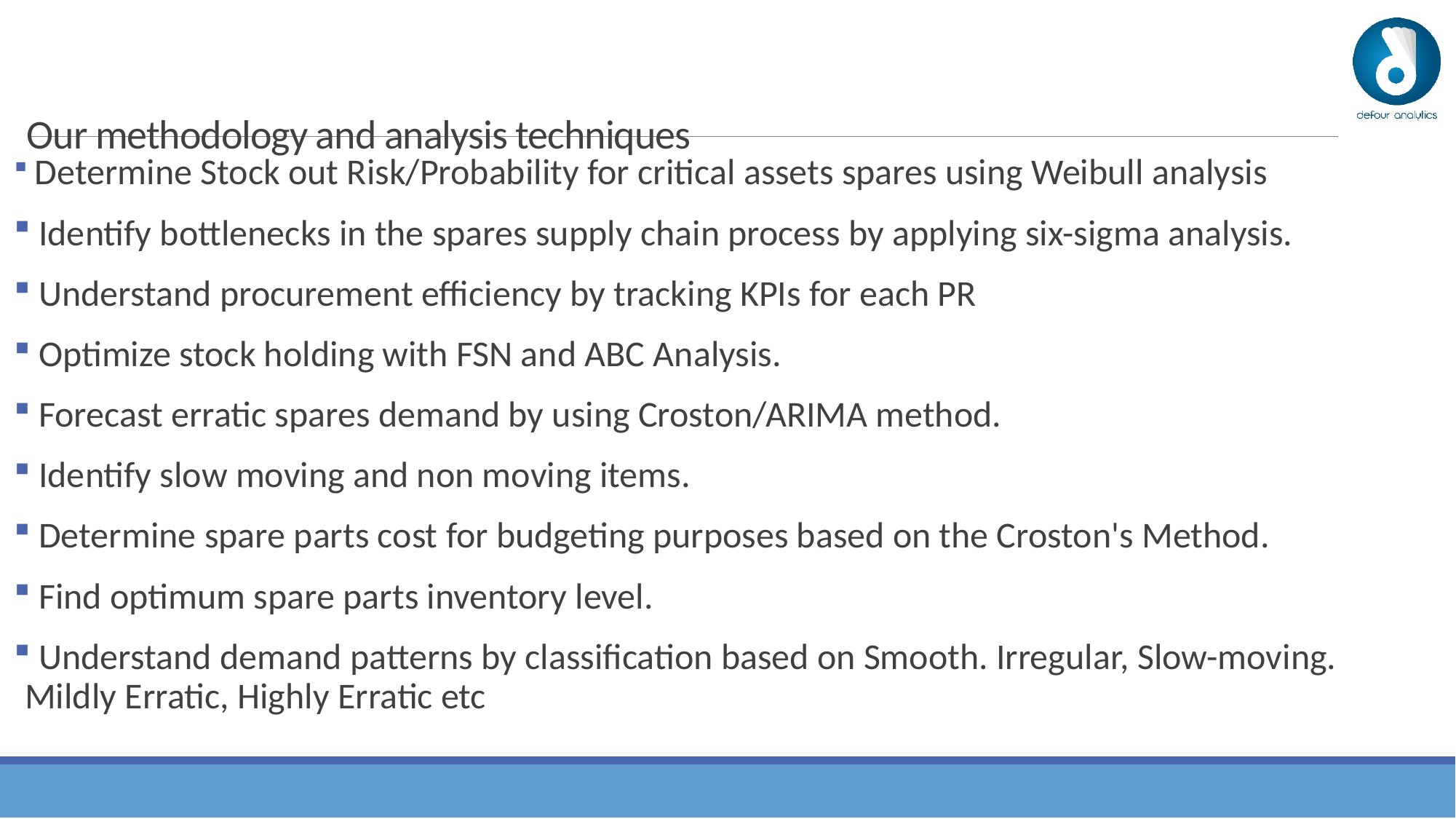

# Our methodology and analysis techniques
 Determine Stock out Risk/Probability for critical assets spares using Weibull analysis
 Identify bottlenecks in the spares supply chain process by applying six-sigma analysis.
 Understand procurement efficiency by tracking KPIs for each PR
 Optimize stock holding with FSN and ABC Analysis.
 Forecast erratic spares demand by using Croston/ARIMA method.
 Identify slow moving and non moving items.
 Determine spare parts cost for budgeting purposes based on the Croston's Method.
 Find optimum spare parts inventory level.
 Understand demand patterns by classification based on Smooth. Irregular, Slow-moving. Mildly Erratic, Highly Erratic etc